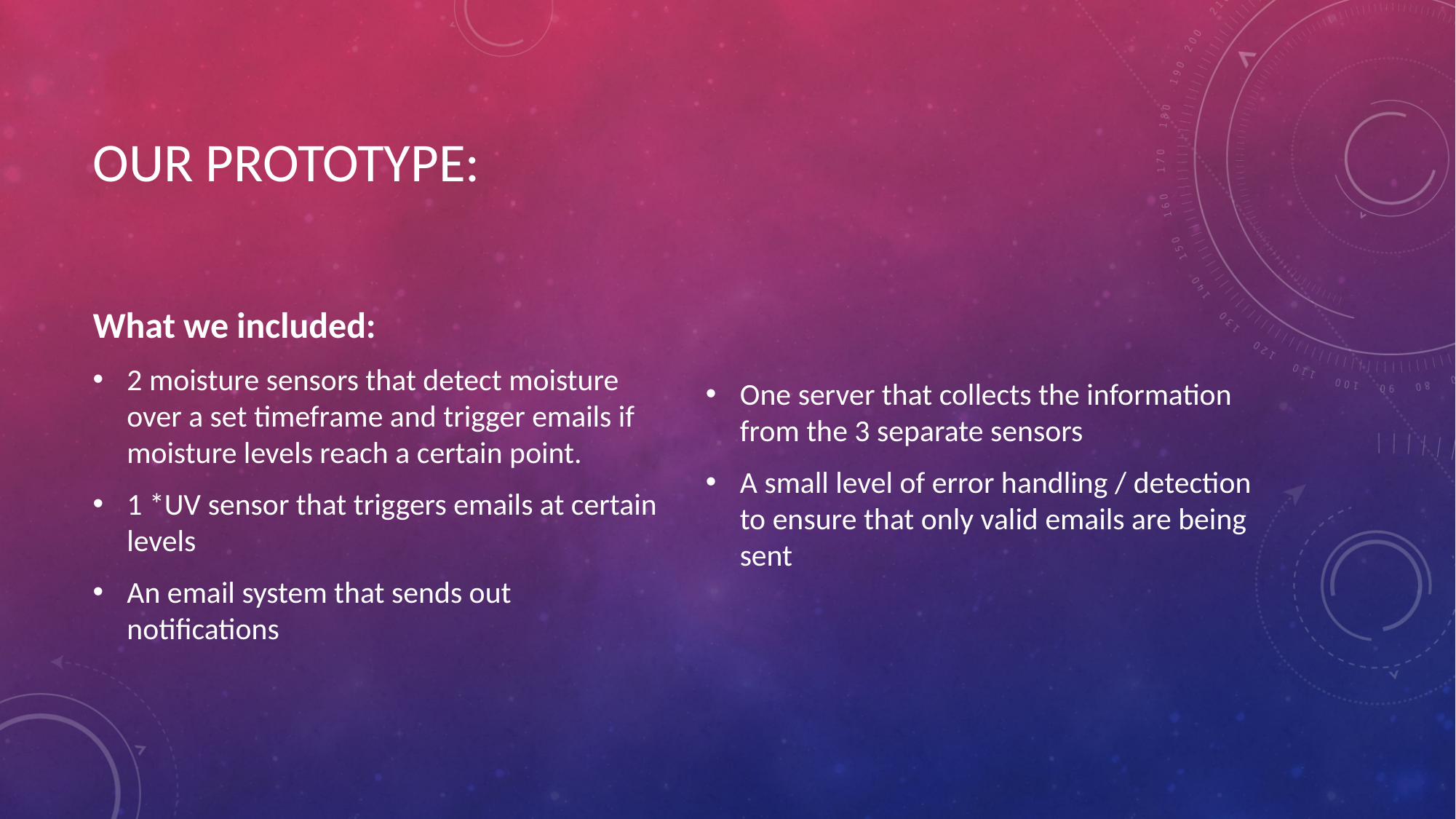

# Our prototype:
What we included:
2 moisture sensors that detect moisture over a set timeframe and trigger emails if moisture levels reach a certain point.
1 *UV sensor that triggers emails at certain levels
An email system that sends out notifications
One server that collects the information from the 3 separate sensors
A small level of error handling / detection to ensure that only valid emails are being sent